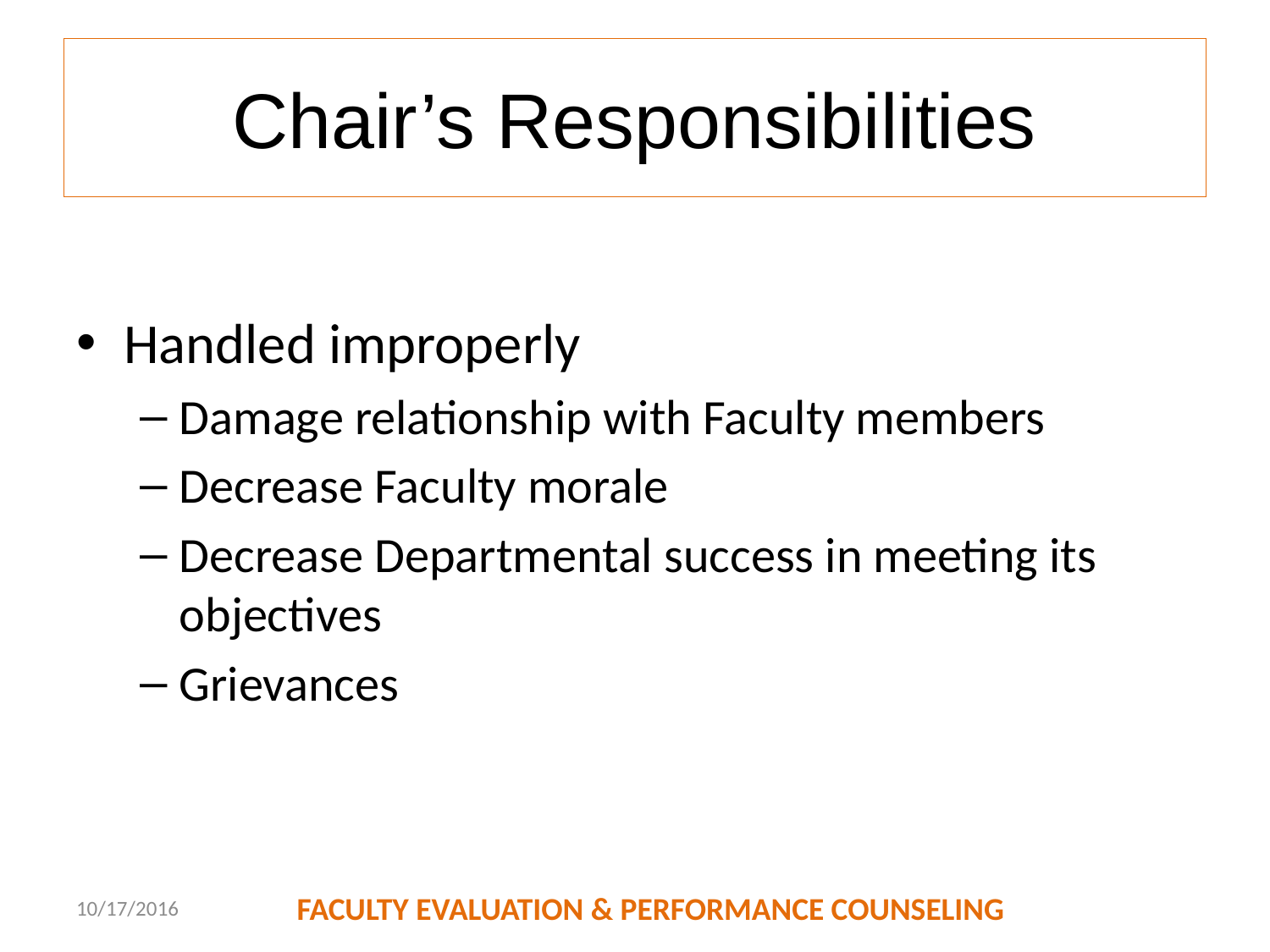

# Chair’s Responsibilities

Handled improperly
Damage relationship with Faculty members
Decrease Faculty morale
Decrease Departmental success in meeting its objectives
Grievances
10/17/2016
FACULTY EVALUATION & PERFORMANCE COUNSELING